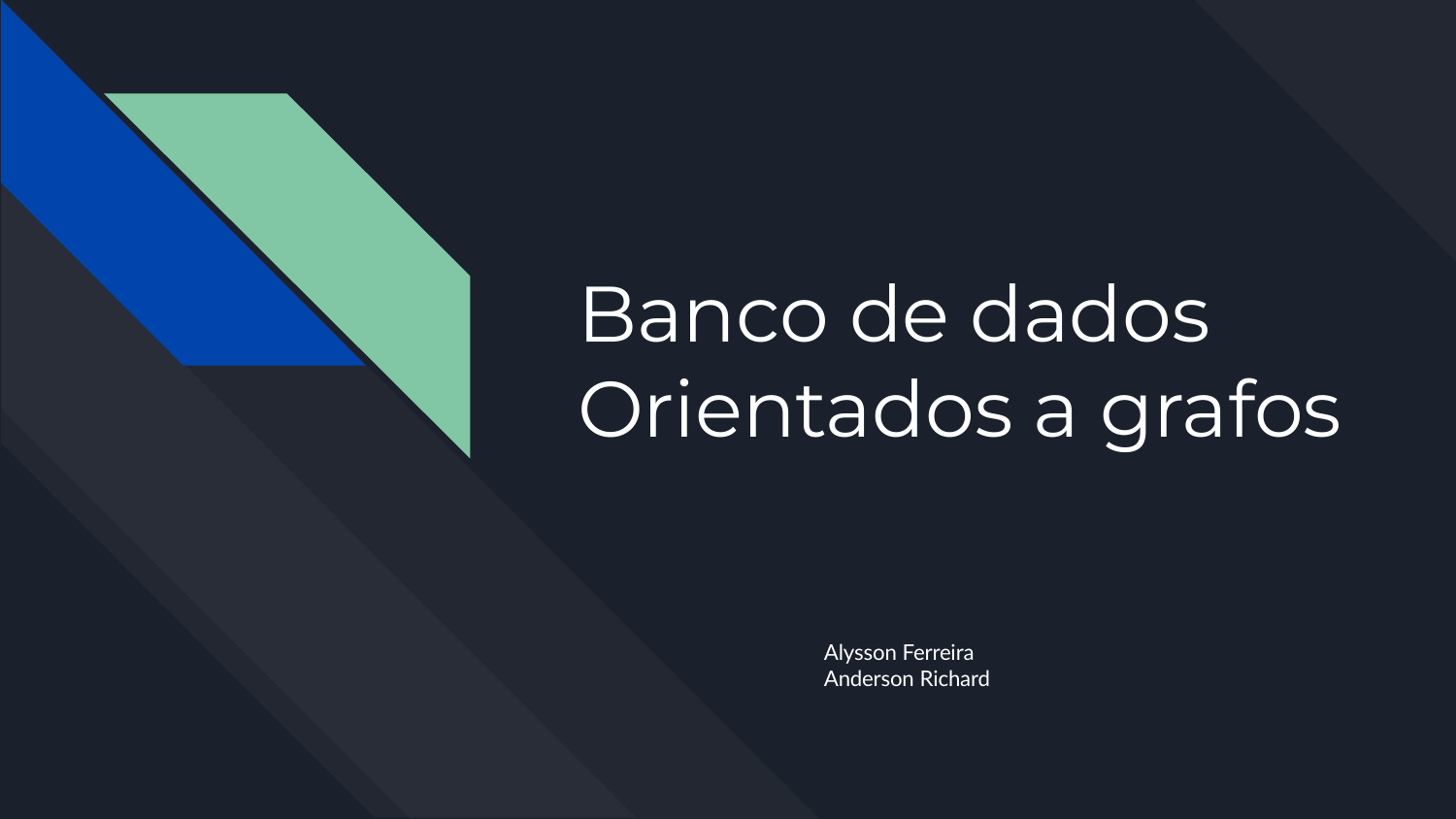

# Banco de dados Orientados a grafos
Alysson Ferreira
Anderson Richard